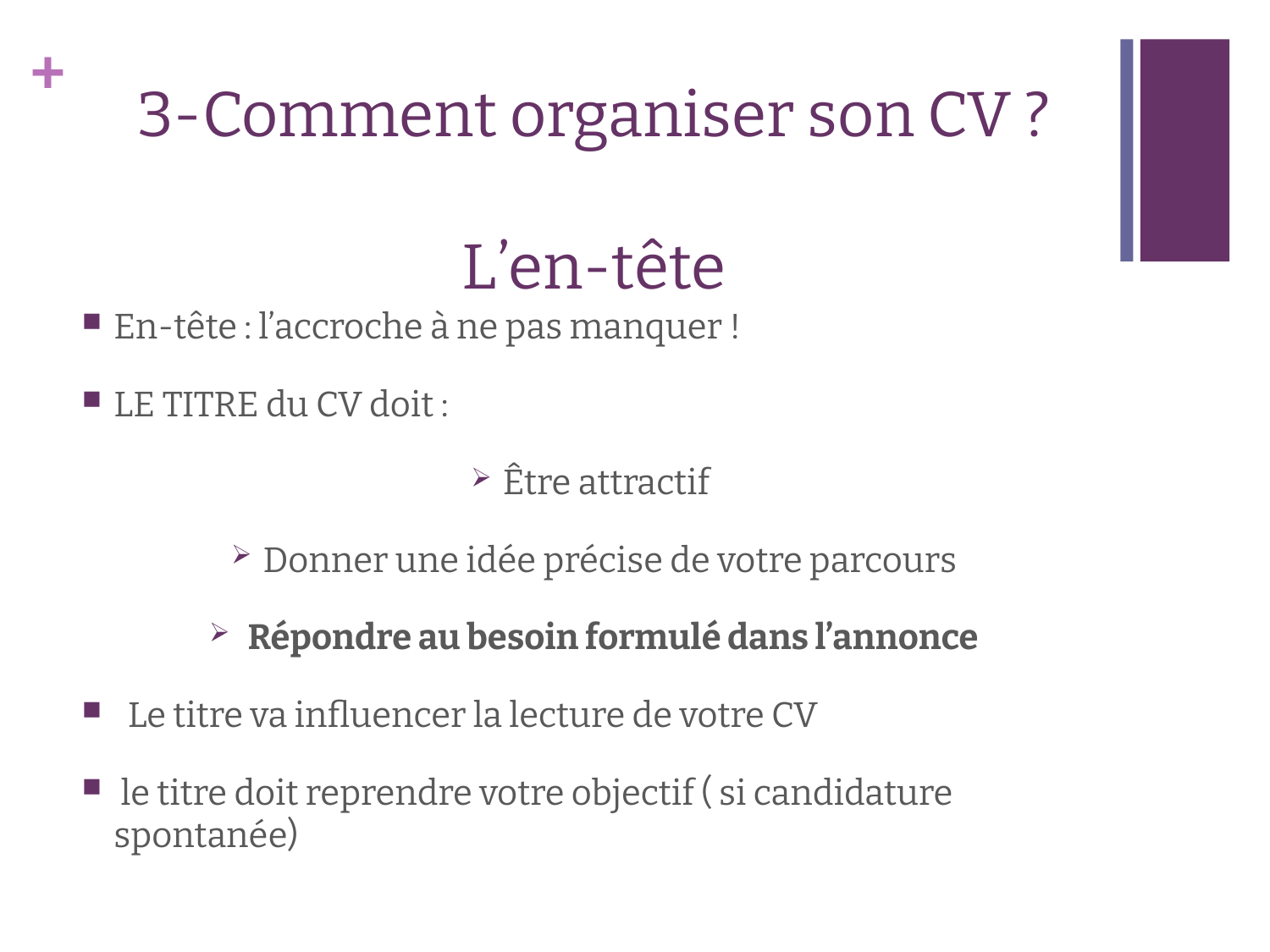

# 3-Comment organiser son CV ? L’en-tête
En-tête : l’accroche à ne pas manquer !
LE TITRE du CV doit :
Être attractif
Donner une idée précise de votre parcours
 Répondre au besoin formulé dans l’annonce
  Le titre va influencer la lecture de votre CV
 le titre doit reprendre votre objectif ( si candidature spontanée)